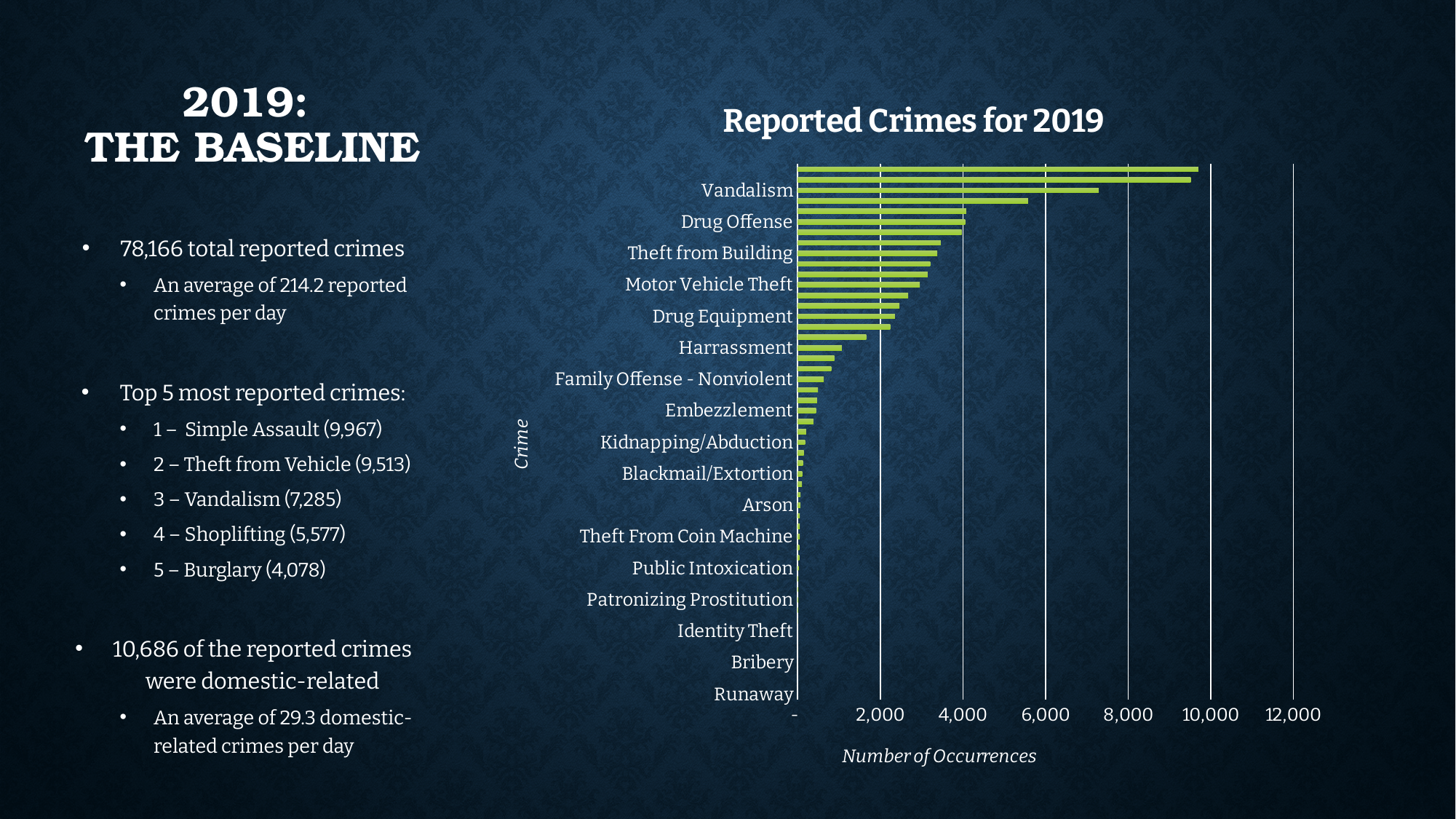

# 2019: The Baseline

### Chart: Reported Crimes for 2019

| Category |  |
|---|---|
| Runaway | 1.0 |
| Liquor Law Violation | 1.0 |
| Escape | 1.0 |
| Bribery | 2.0 |
| Promoting Prostitution | 2.0 |
| Possession of Stolen Property | 2.0 |
| Identity Theft | 3.0 |
| Justifiable Homicide | 4.0 |
| Pornographic Material | 8.0 |
| Patronizing Prostitution | 12.0 |
| Gambling Equipment | 13.0 |
| DUI | 16.0 |
| Public Intoxication | 18.0 |
| Disorderly Conduct | 35.0 |
| Computer Hacking | 37.0 |
| Theft From Coin Machine | 49.0 |
| Purse Snatching | 51.0 |
| Bad Check | 52.0 |
| Arson | 61.0 |
| Murder | 67.0 |
| All Other Offenses | 104.0 |
| Blackmail/Extortion | 105.0 |
| Stalking | 125.0 |
| Prostitution | 147.0 |
| Kidnapping/Abduction | 178.0 |
| Wire Fraud | 201.0 |
| Trespassing | 379.0 |
| Embezzlement | 439.0 |
| Pick-Pocket | 469.0 |
| Order of Protection Violation | 490.0 |
| Family Offense - Nonviolent | 629.0 |
| Impersonation | 812.0 |
| Counterfeiting/Forgery | 887.0 |
| Harrassment | 1064.0 |
| Theft of Motor Vehicle Parts | 1657.0 |
| Credit Card Fraud | 2237.0 |
| Drug Equipment | 2353.0 |
| Robbery | 2463.0 |
| Fraud | 2673.0 |
| Motor Vehicle Theft | 2957.0 |
| Weapon Law Violation | 3144.0 |
| All Other Theft | 3207.0 |
| Theft from Building | 3378.0 |
| Intimidation | 3464.0 |
| Aggravated Assault | 3968.0 |
| Drug Offense | 4051.0 |
| Burglary | 4078.0 |
| Shoplifting | 5577.0 |
| Vandalism | 7285.0 |
| Theft from Motor Vehicle | 9513.0 |
| Simple Assault | 9697.0 |
78,166 total reported crimes
An average of 214.2 reported crimes per day

Top 5 most reported crimes:
1 –  Simple Assault (9,967)
2 – Theft from Vehicle (9,513)
3 – Vandalism (7,285)
4 – Shoplifting (5,577)
5 – Burglary (4,078)

10,686 of the reported crimes were domestic-related
An average of 29.3 domestic-related crimes per day